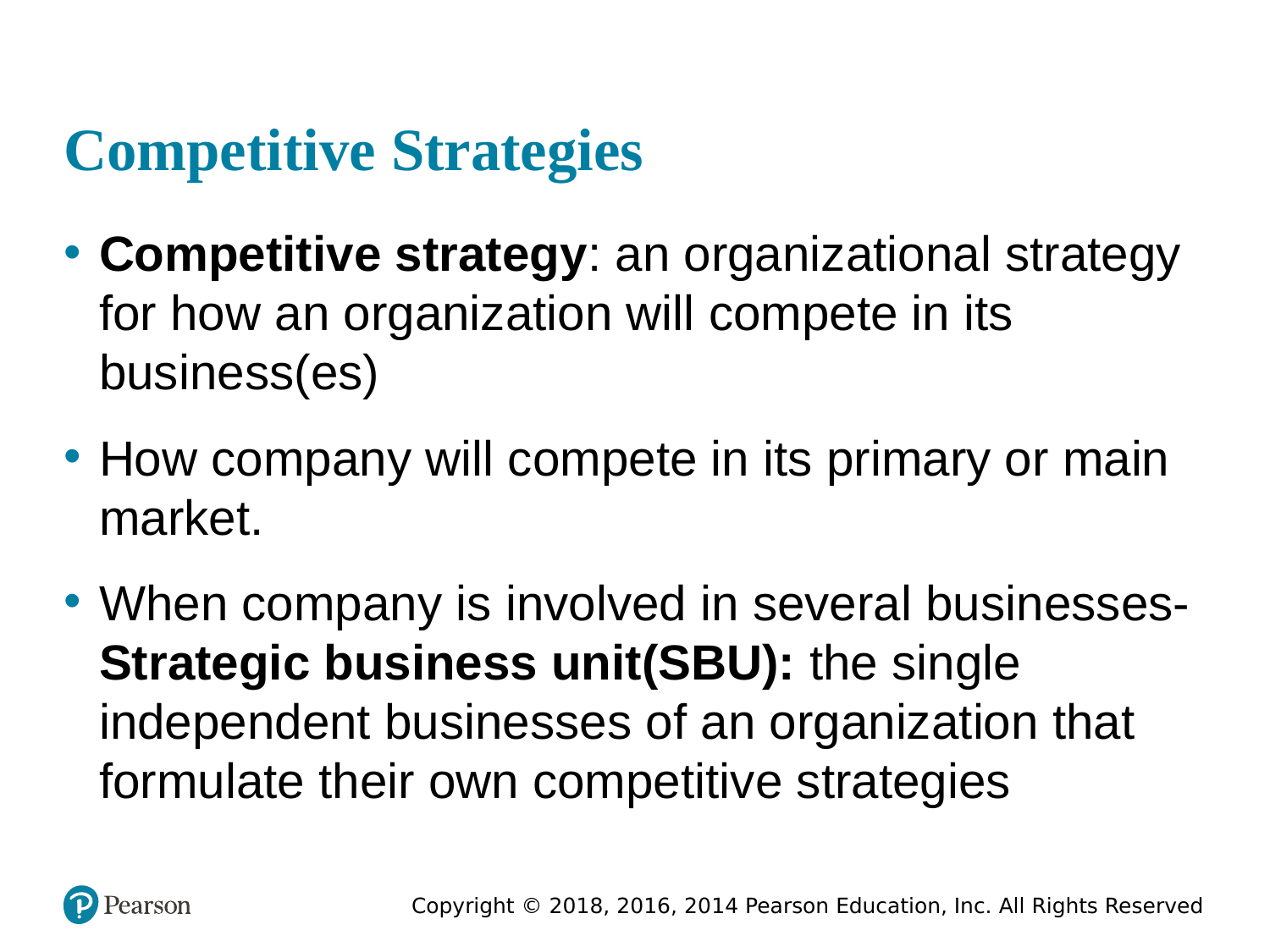

# Competitive Strategies
Competitive strategy: an organizational strategy for how an organization will compete in its business(es)
How company will compete in its primary or main market.
When company is involved in several businesses- Strategic business unit(SBU): the single independent businesses of an organization that formulate their own competitive strategies